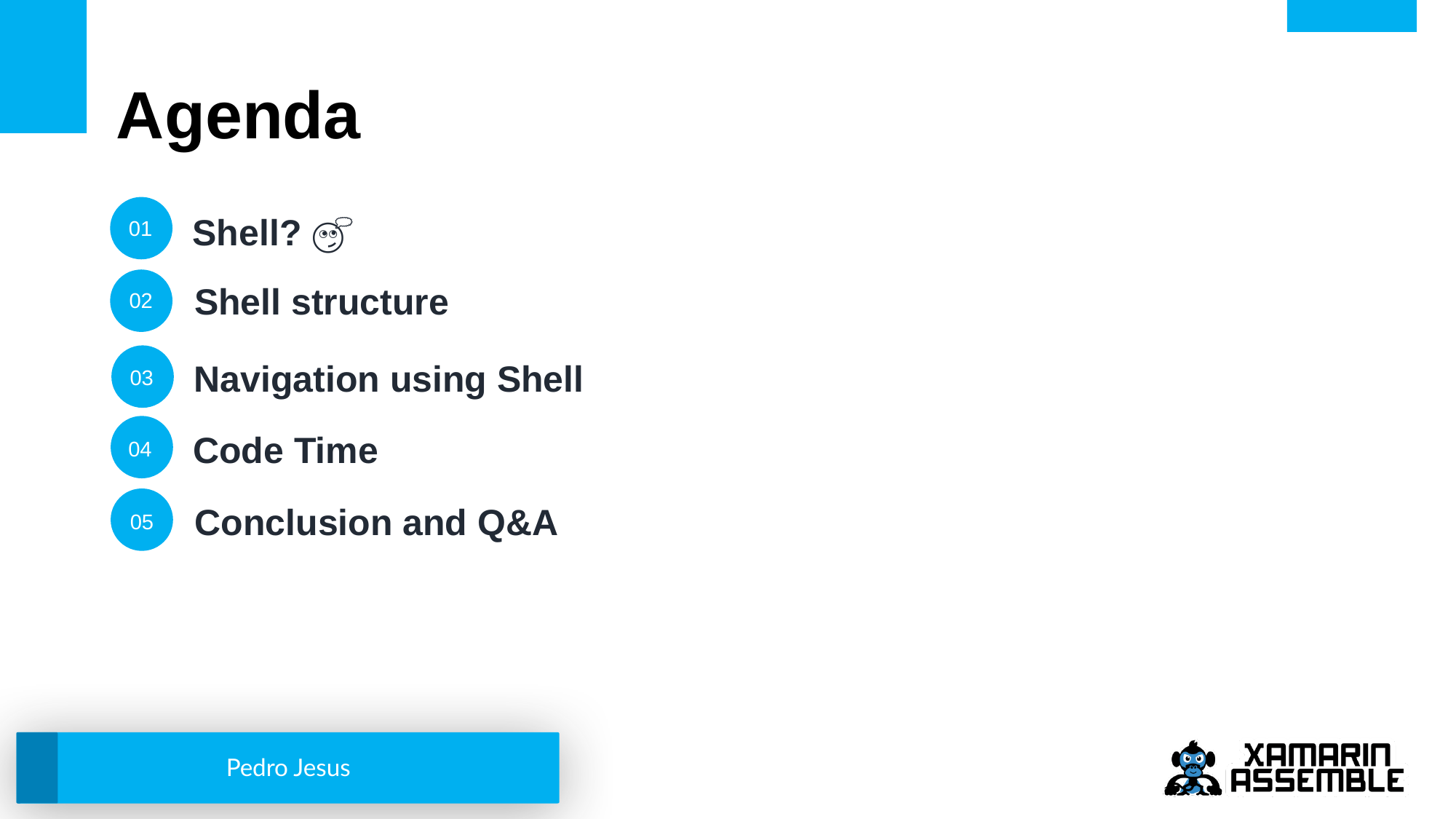

Agenda
Shell? 🤔

01
Shell structure

02
Navigation using Shell

03
Code Time

04
Conclusion and Q&A

05

Pedro Jesus